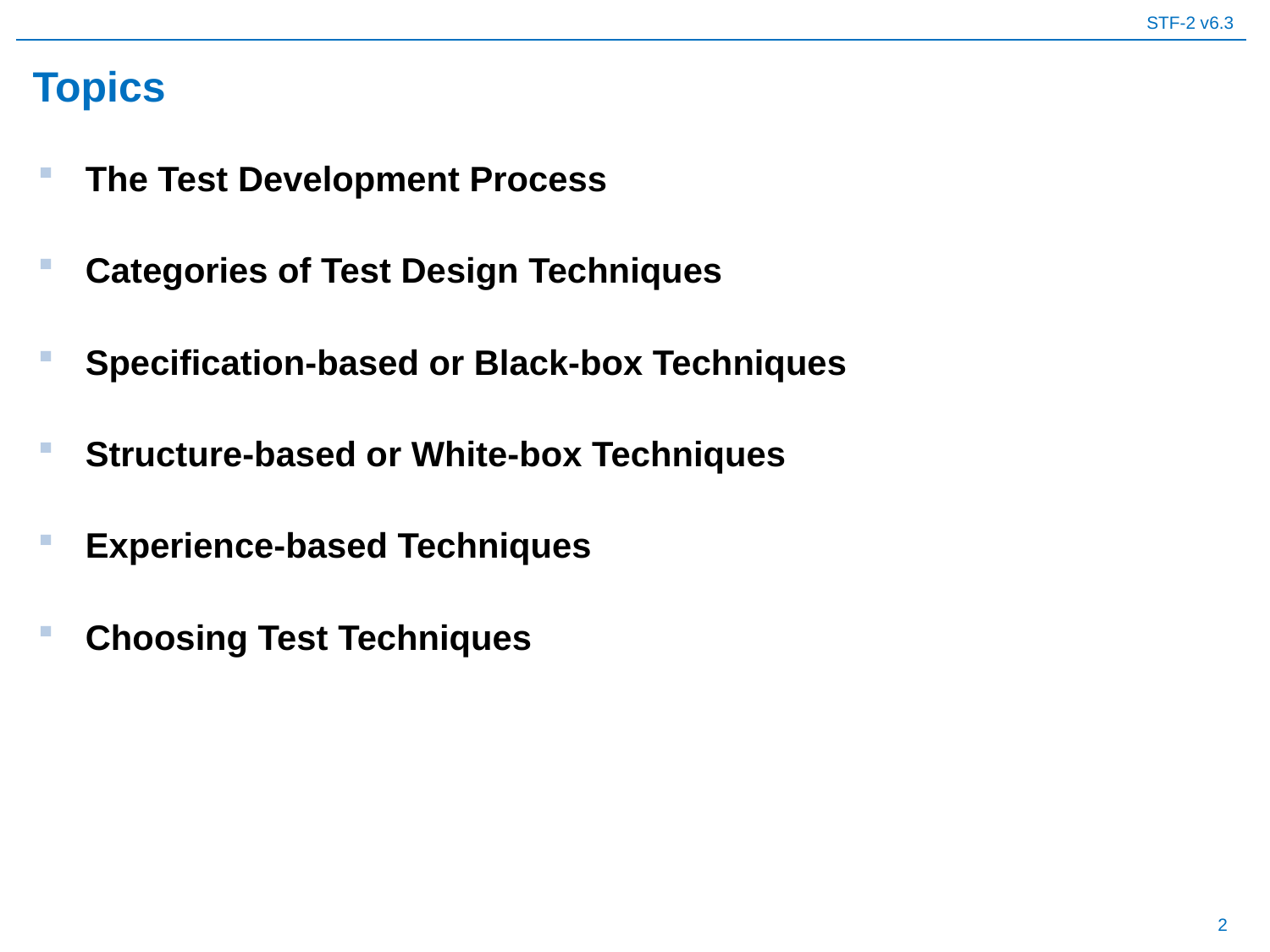

# Topics
The Test Development Process
Categories of Test Design Techniques
Specification-based or Black-box Techniques
Structure-based or White-box Techniques
Experience-based Techniques
Choosing Test Techniques